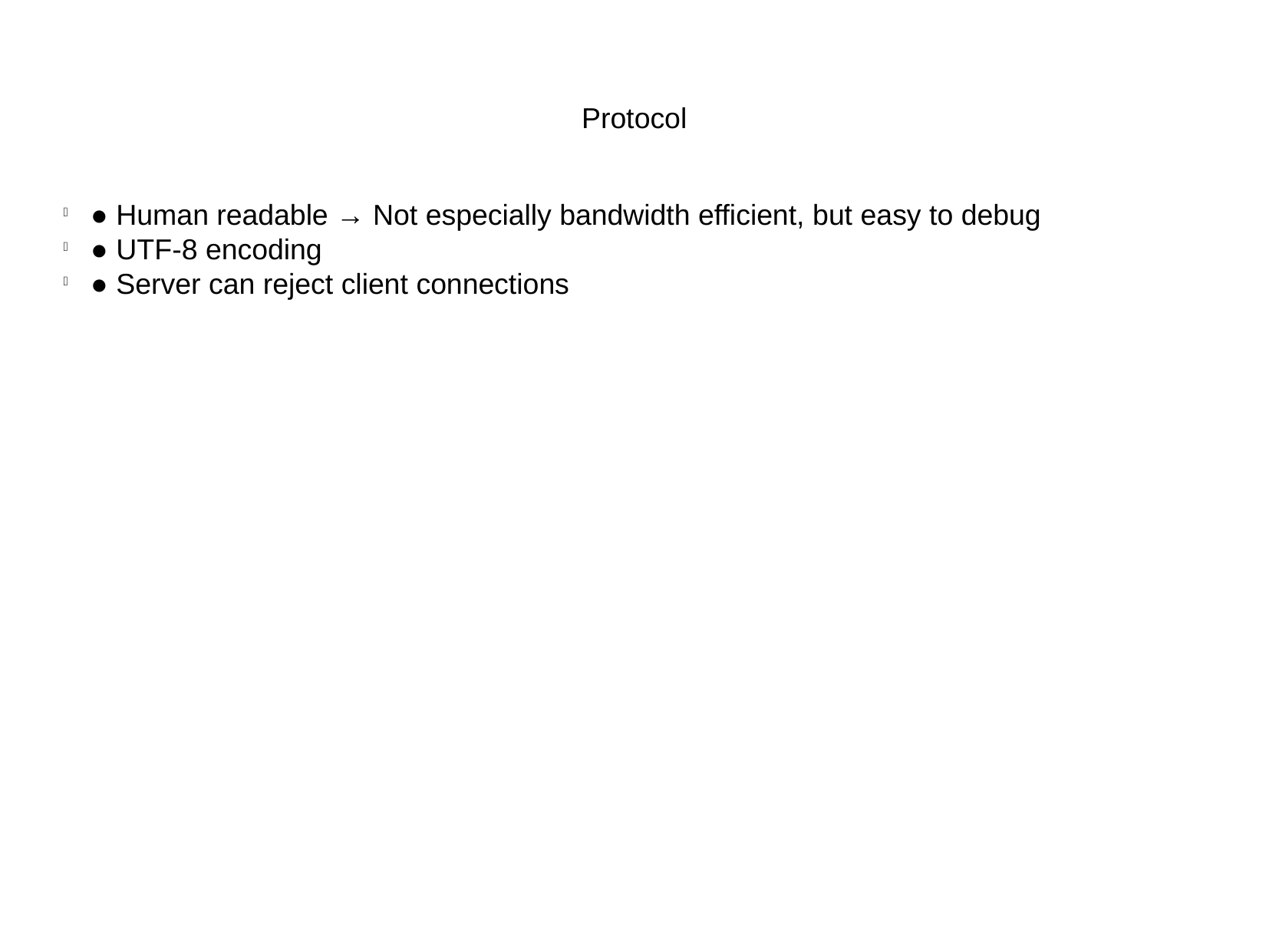

Protocol
● Human readable → Not especially bandwidth efficient, but easy to debug
● UTF-8 encoding
● Server can reject client connections